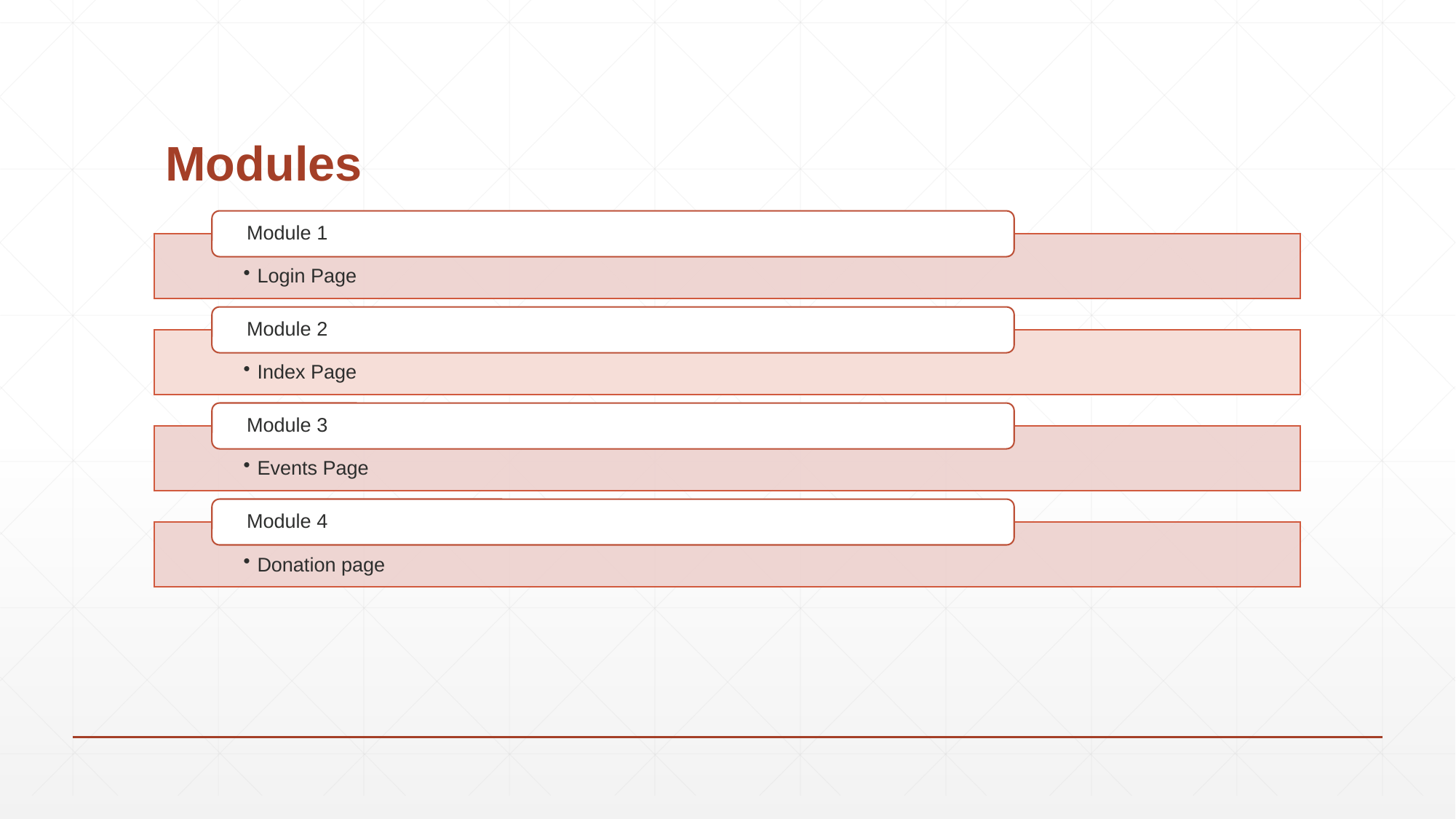

# Modules
Login Page
Module 1
Index Page
Module 2
Events Page
Module 3
Donation page
Module 4